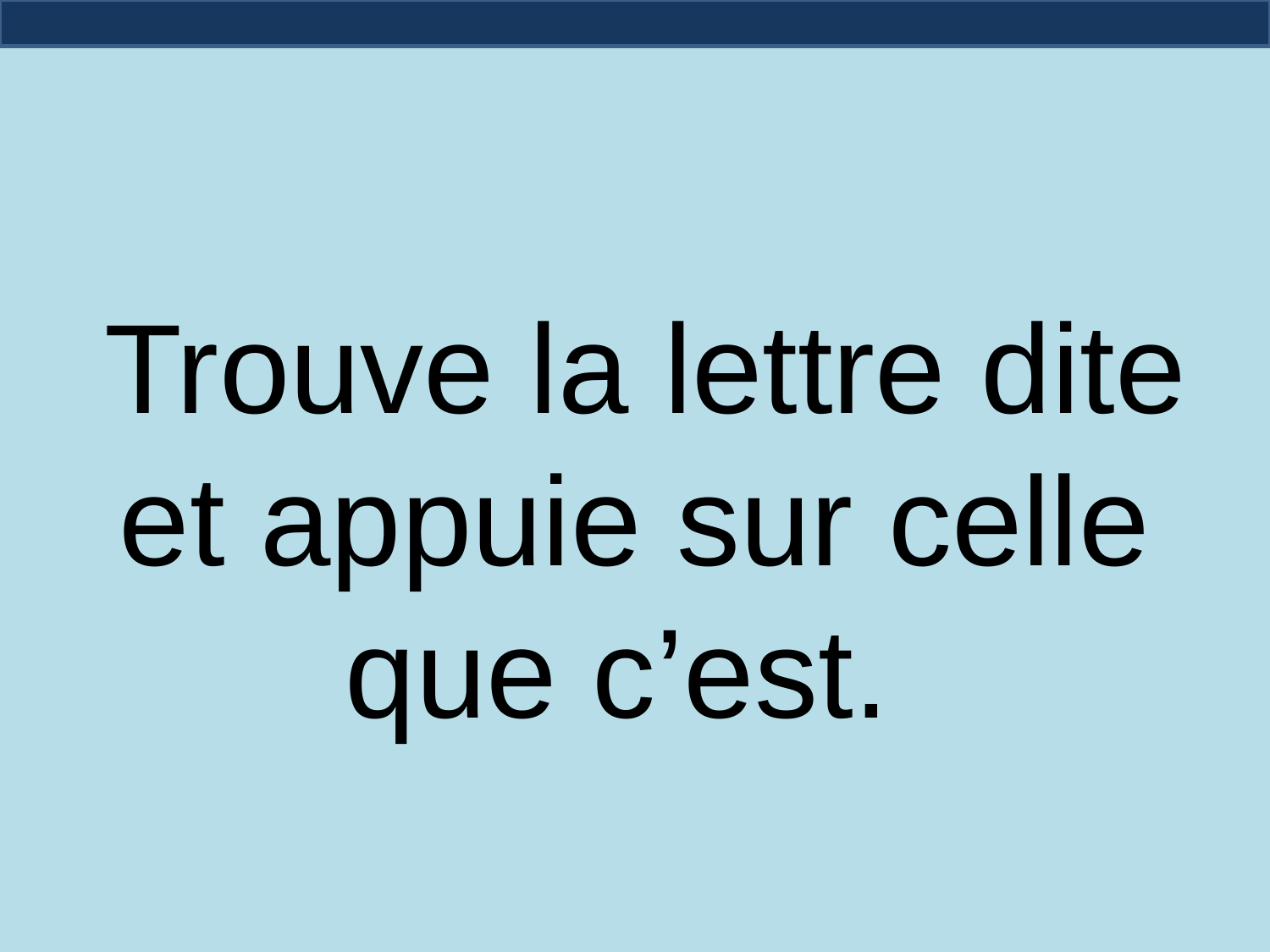

Trouve la lettre dite et appuie sur celle que c’est.

#